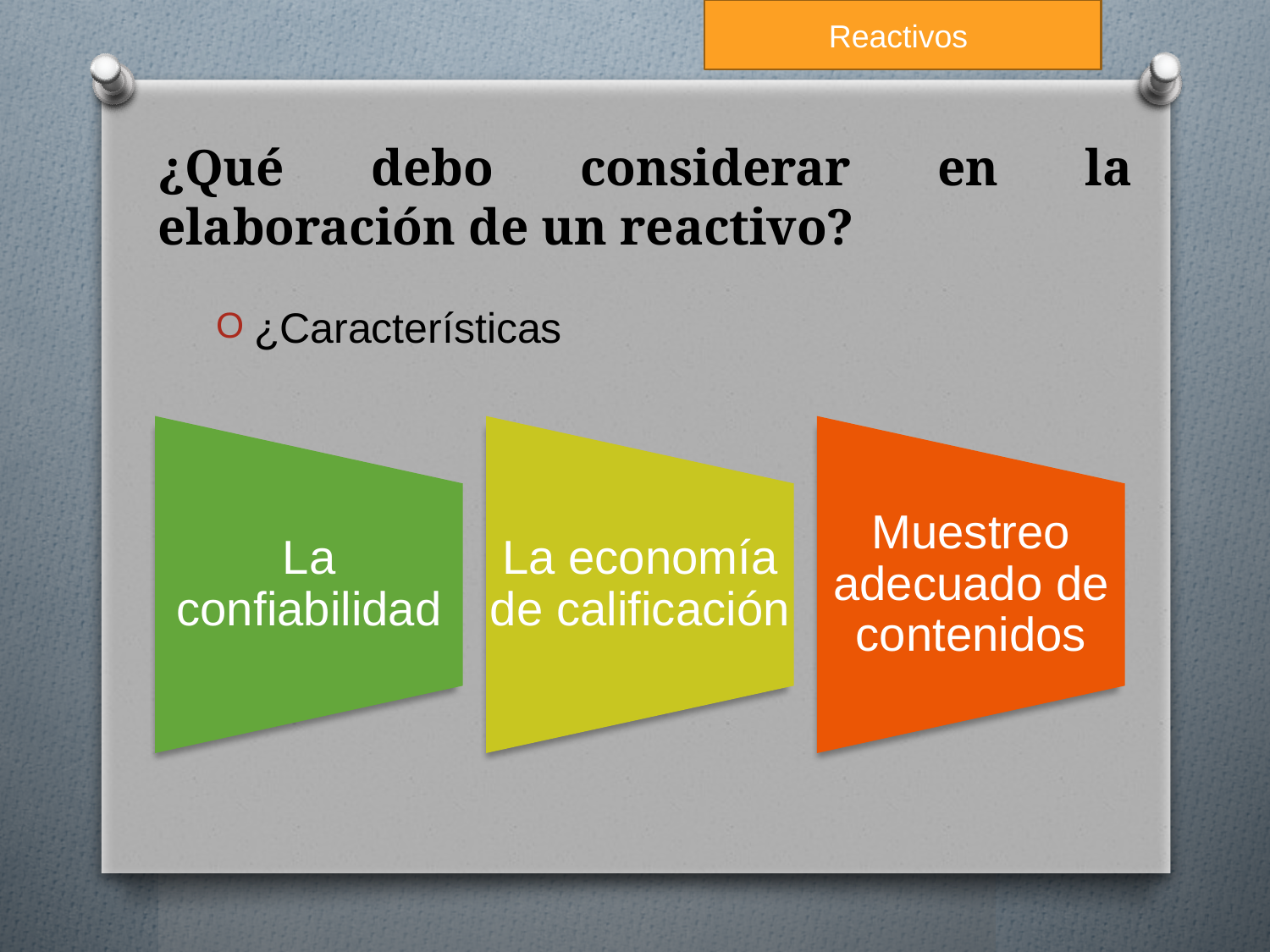

Reactivos
# ¿Qué debo considerar en la elaboración de un reactivo?
¿Características

La confiabilidad
La economía de calificación
Muestreo adecuado de contenidos